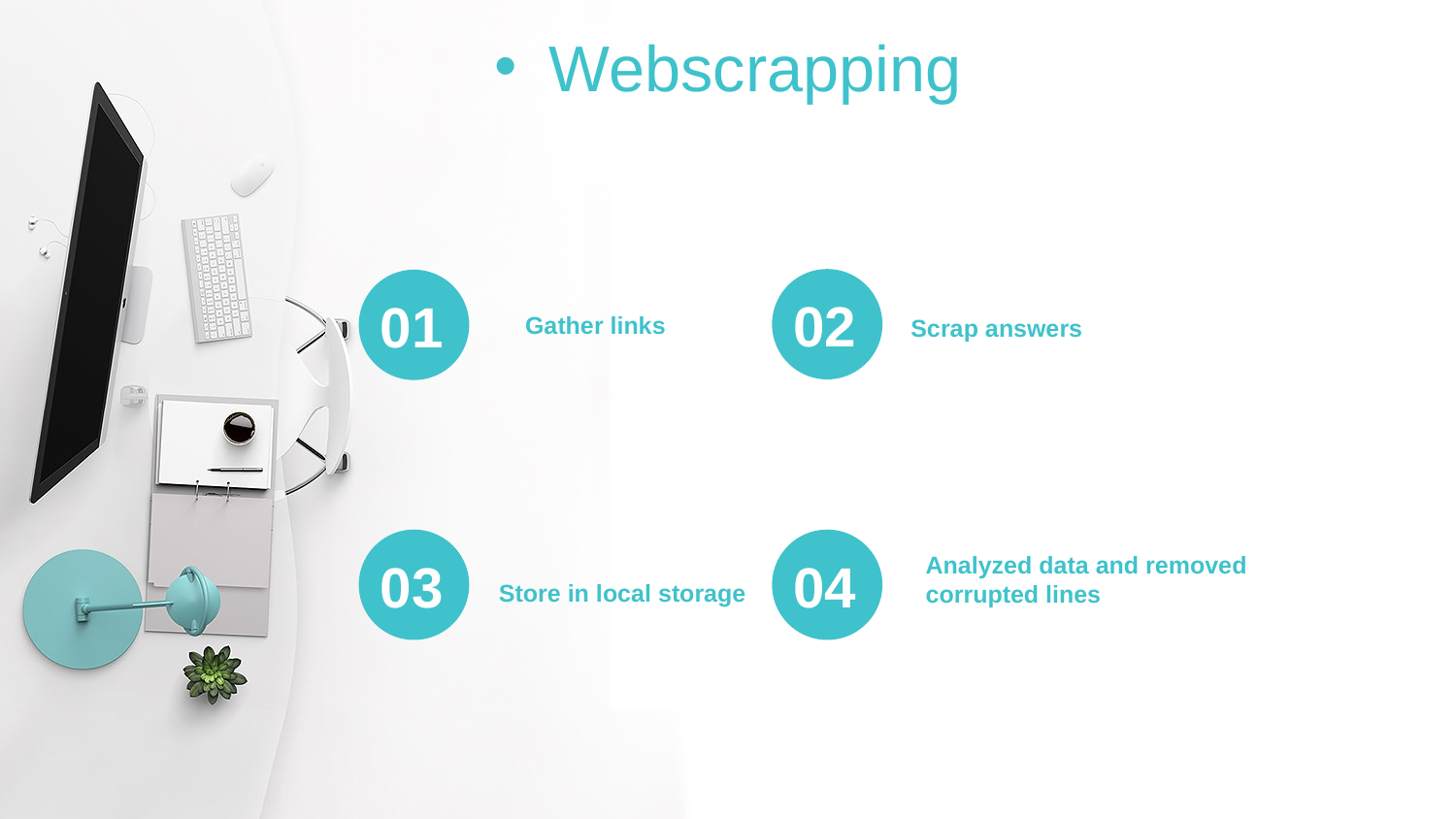

Webscrapping

02
01
Gather links
 Scrap answers

Analyzed data and removed corrupted lines
03
04
Store in local storage